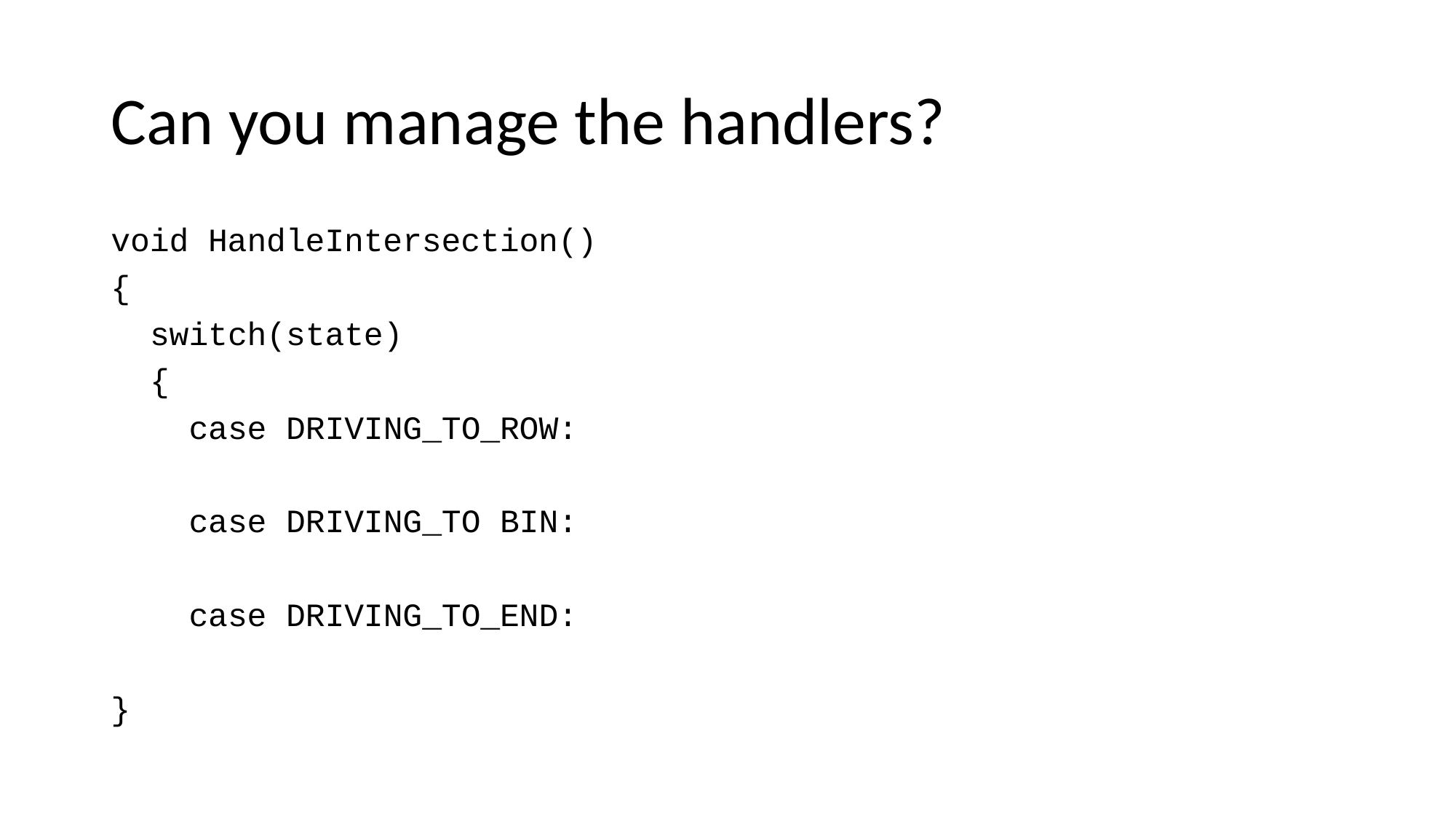

# Can you manage the handlers?
void HandleIntersection()
{
  switch(state)
  {
    case DRIVING_TO_ROW:

    case DRIVING_TO BIN:

    case DRIVING_TO_END:

}